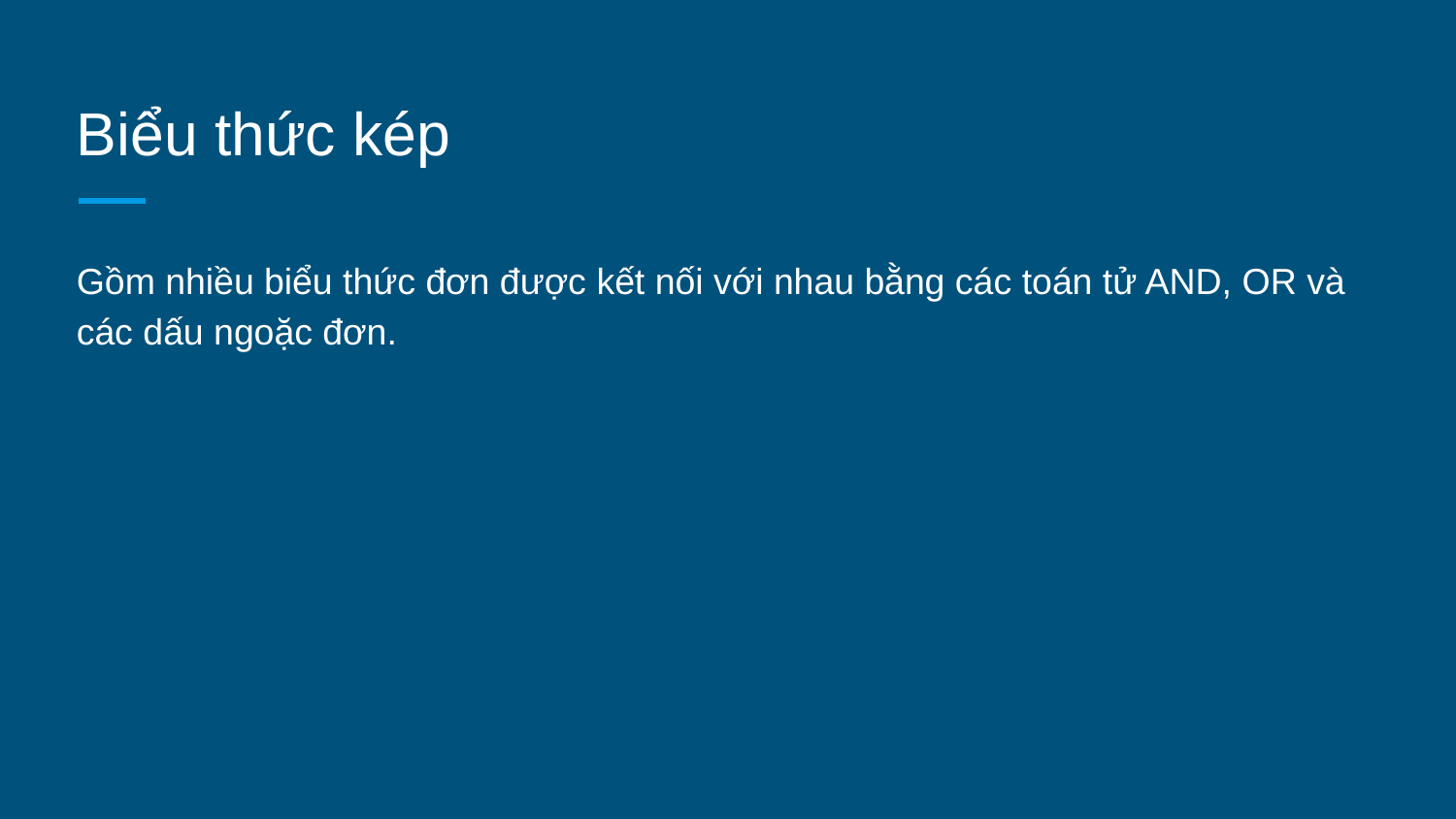

# Biểu thức kép
Gồm nhiều biểu thức đơn được kết nối với nhau bằng các toán tử AND, OR và các dấu ngoặc đơn.